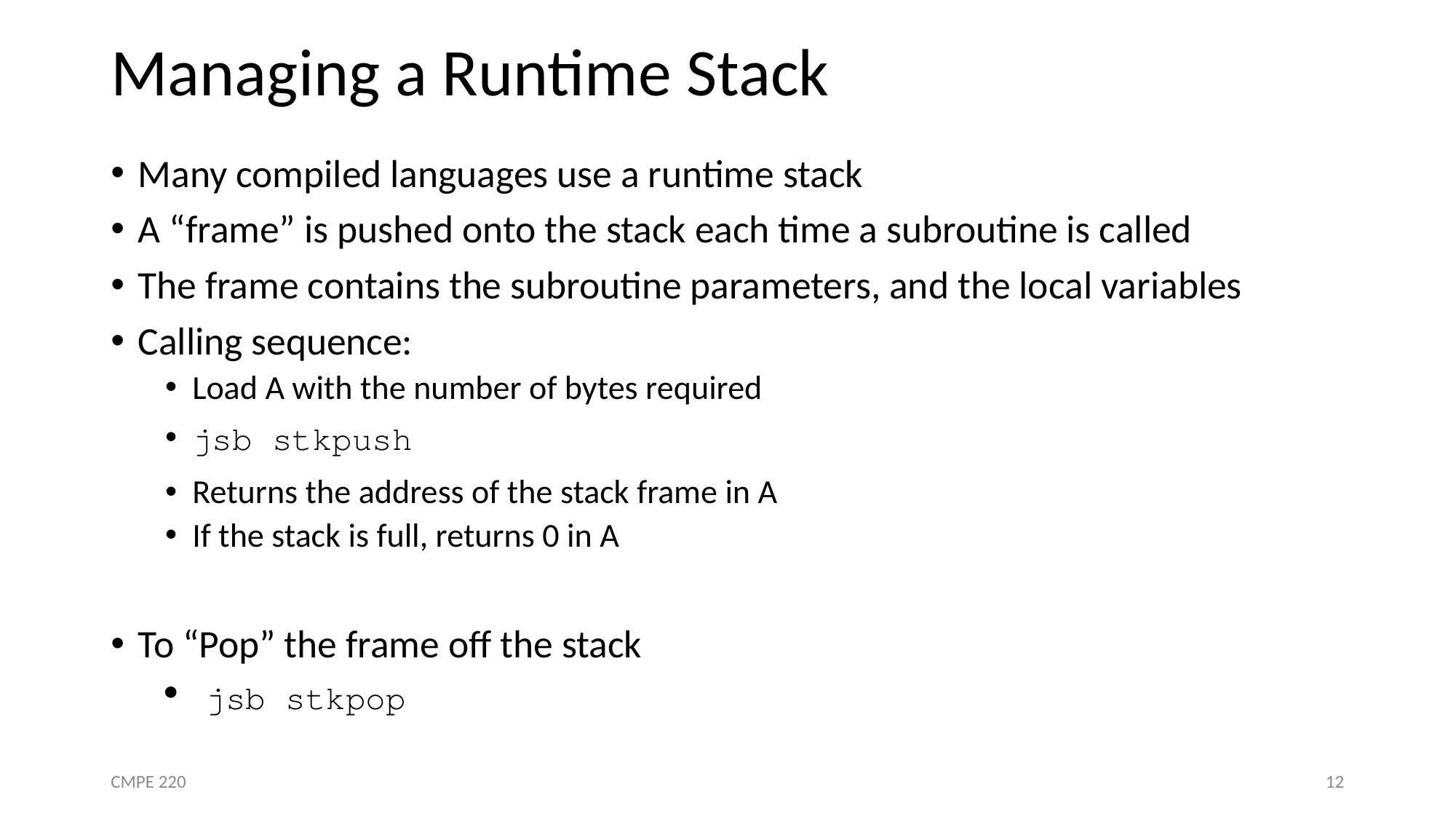

# Managing a Runtime Stack
Many compiled languages use a runtime stack
A “frame” is pushed onto the stack each time a subroutine is called
The frame contains the subroutine parameters, and the local variables
Calling sequence:
Load A with the number of bytes required
jsb stkpush
Returns the address of the stack frame in A
If the stack is full, returns 0 in A

To “Pop” the frame off the stack
jsb stkpop
CMPE 220
12